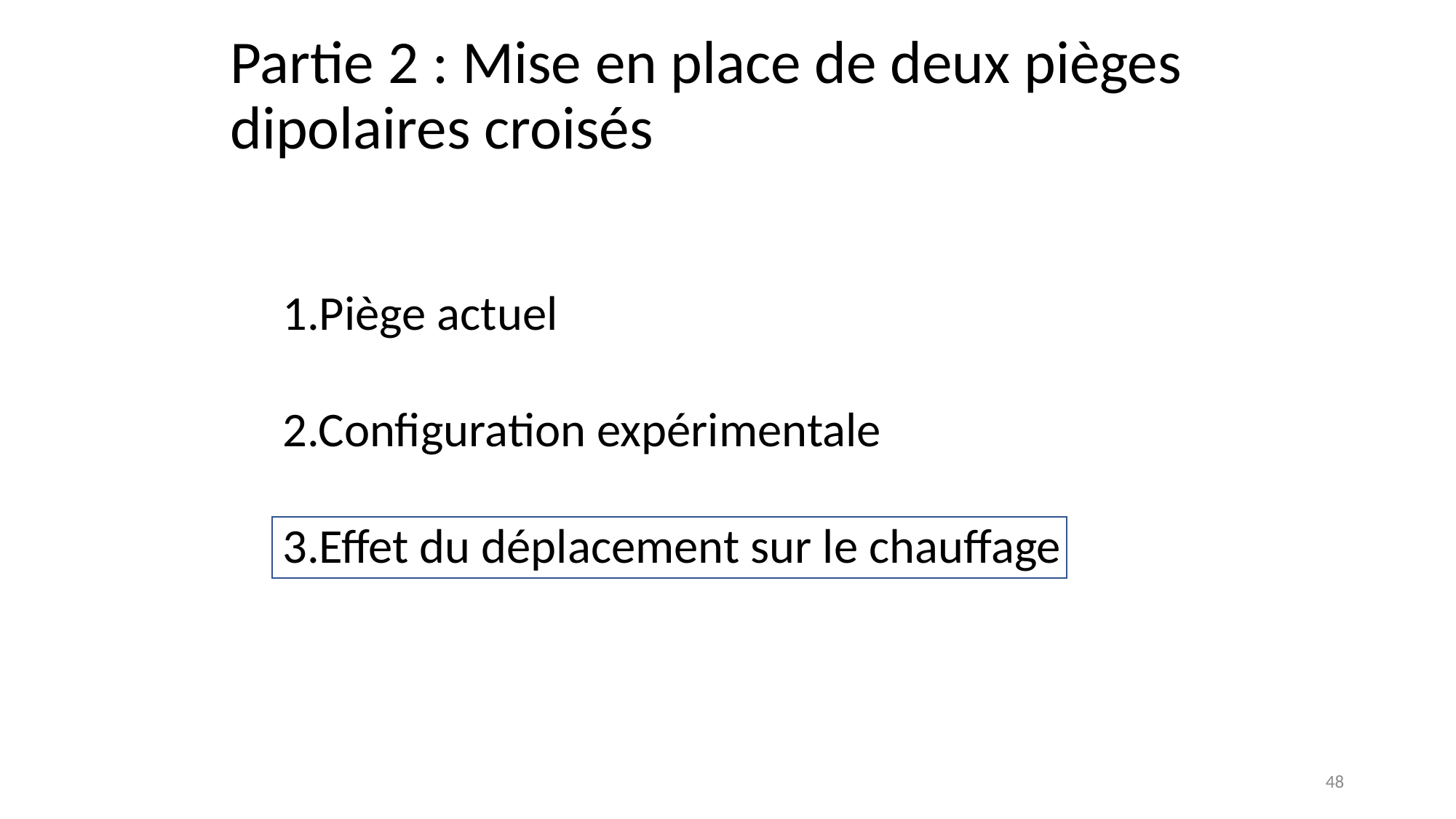

# Partie 2 : Mise en place de deux pièges dipolaires croisés
1.Piège actuel
2.Configuration expérimentale

3.Effet du déplacement sur le chauffage

48